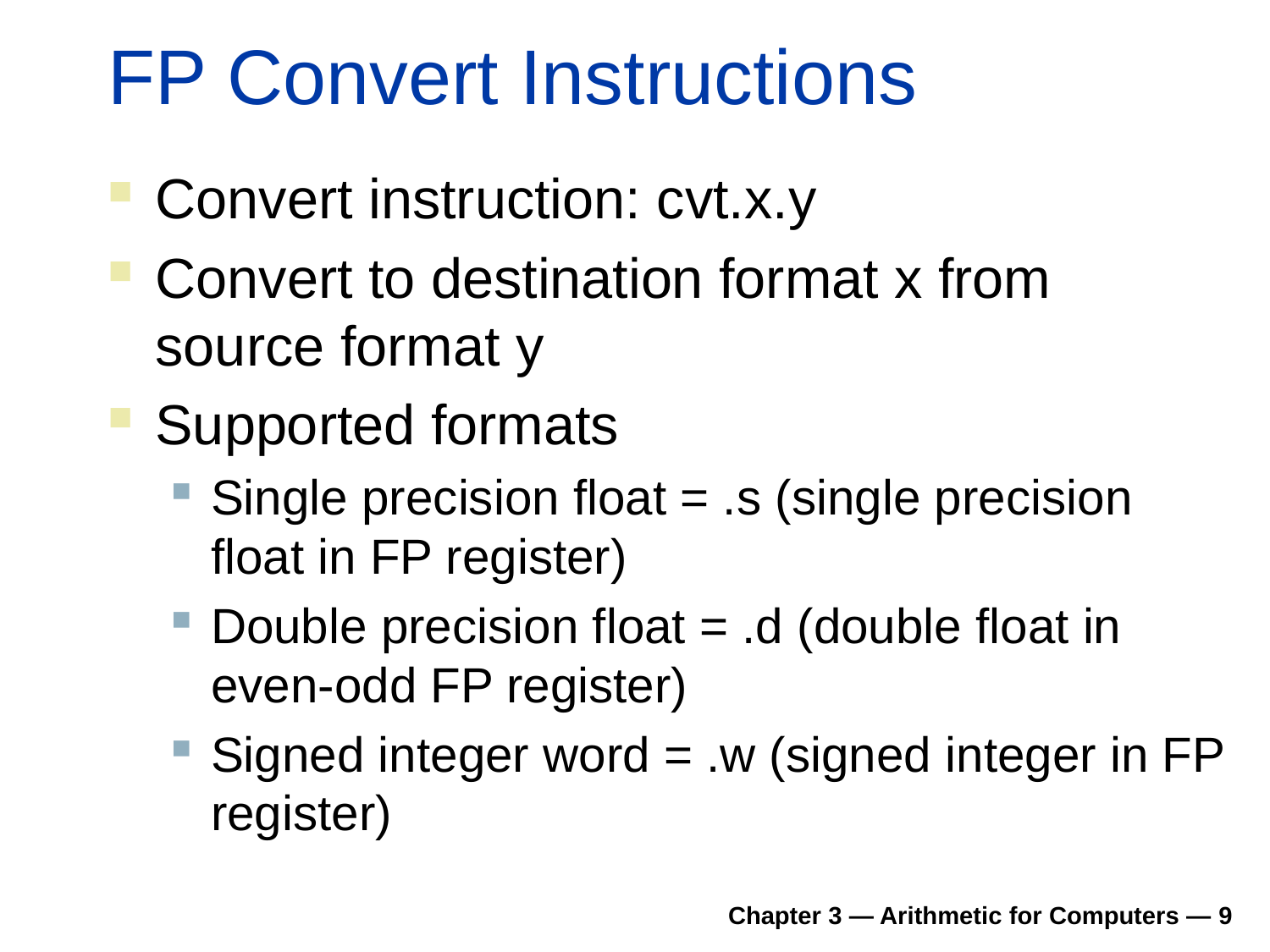

# FP Convert Instructions
Convert instruction: cvt.x.y
Convert to destination format x from source format y
Supported formats
Single precision float = .s (single precision float in FP register)
Double precision float = .d (double float in even-odd FP register)
Signed integer word = .w (signed integer in FP register)

Chapter 3 — Arithmetic for Computers — 9